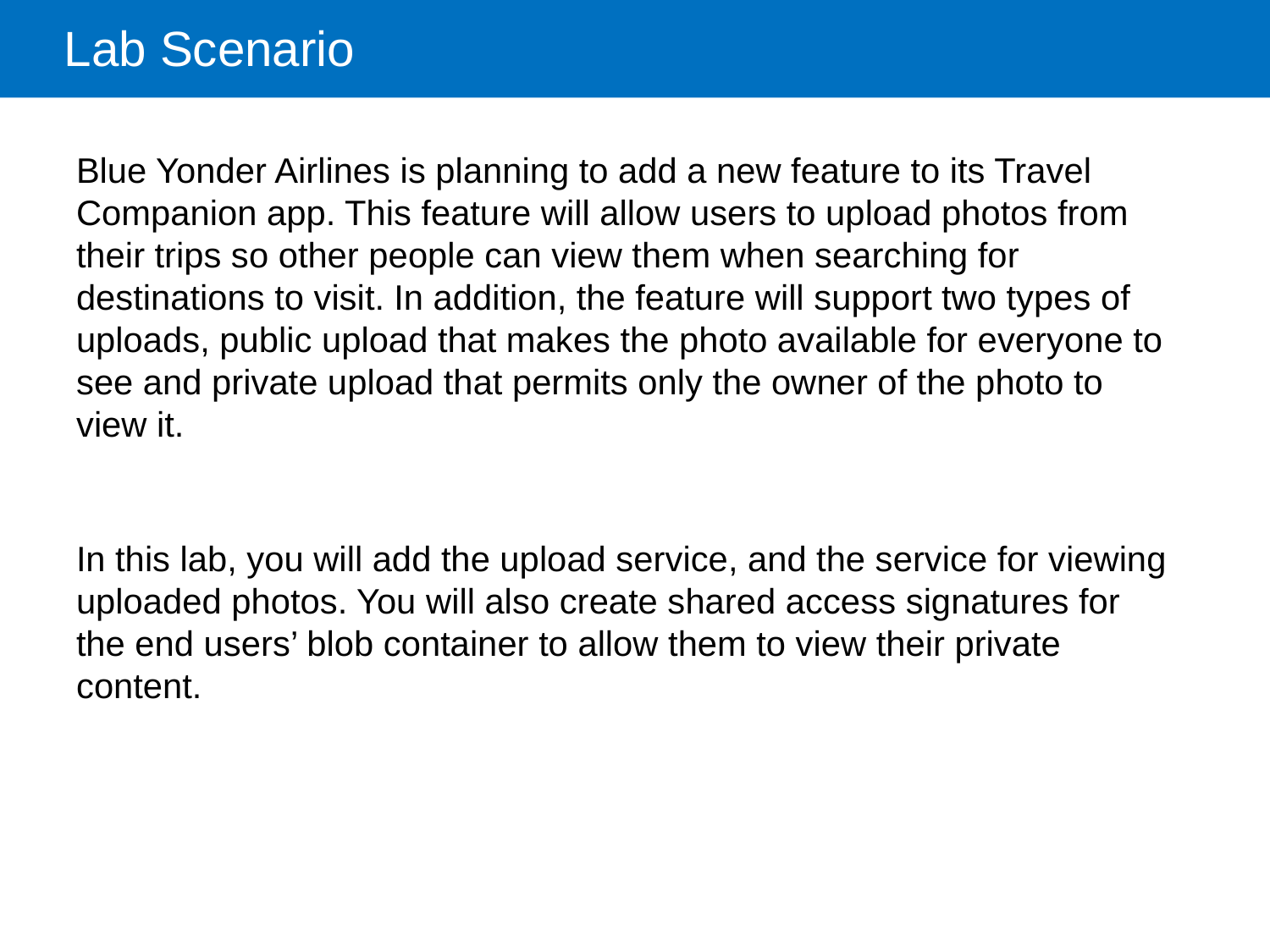

# Lab Scenario
Blue Yonder Airlines is planning to add a new feature to its Travel Companion app. This feature will allow users to upload photos from their trips so other people can view them when searching for destinations to visit. In addition, the feature will support two types of uploads, public upload that makes the photo available for everyone to see and private upload that permits only the owner of the photo to view it.

In this lab, you will add the upload service, and the service for viewing uploaded photos. You will also create shared access signatures for the end users’ blob container to allow them to view their private content.